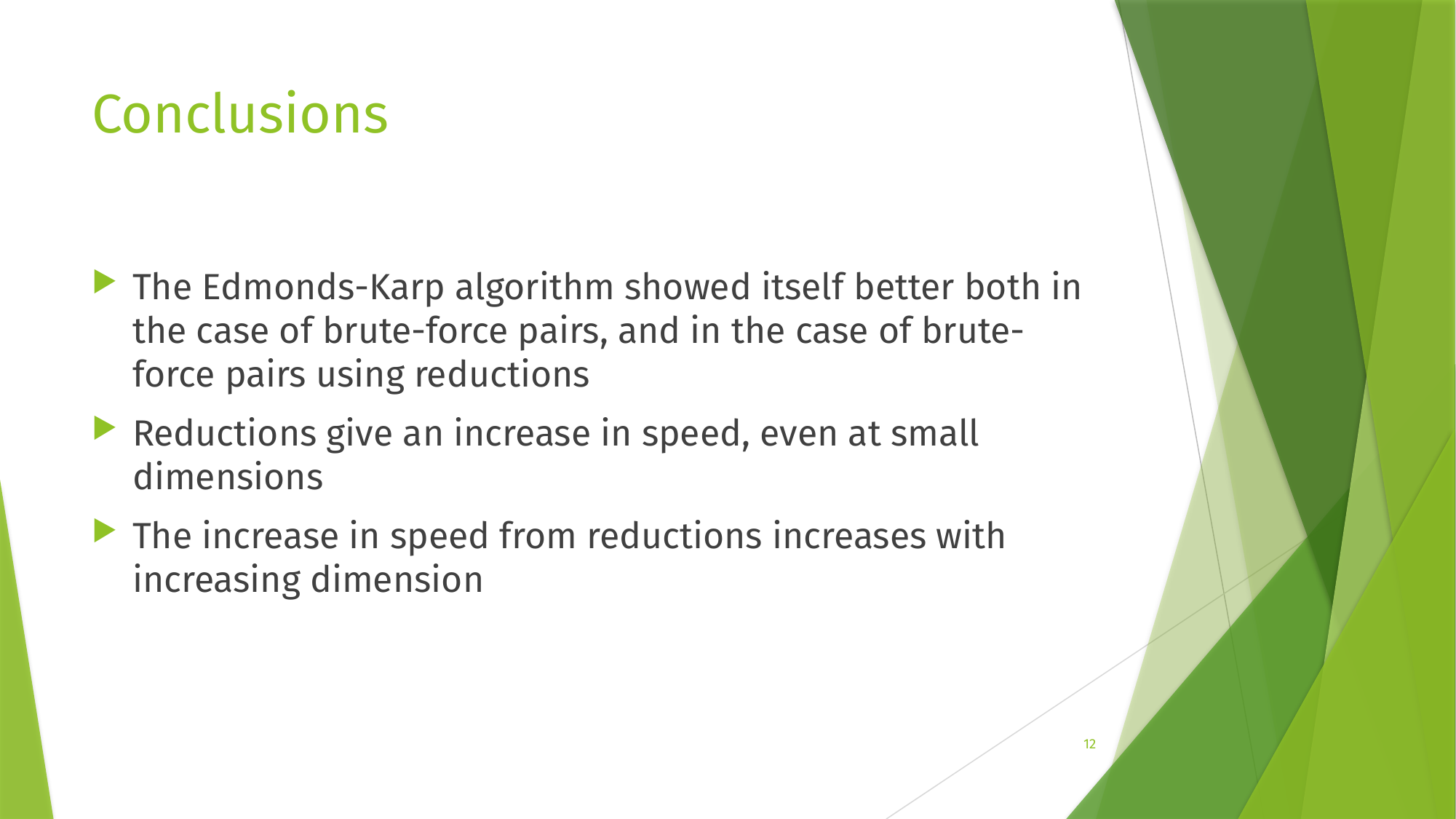

# Conclusions
The Edmonds-Karp algorithm showed itself better both in the case of brute-force pairs, and in the case of brute-force pairs using reductions
Reductions give an increase in speed, even at small dimensions
The increase in speed from reductions increases with increasing dimension
12